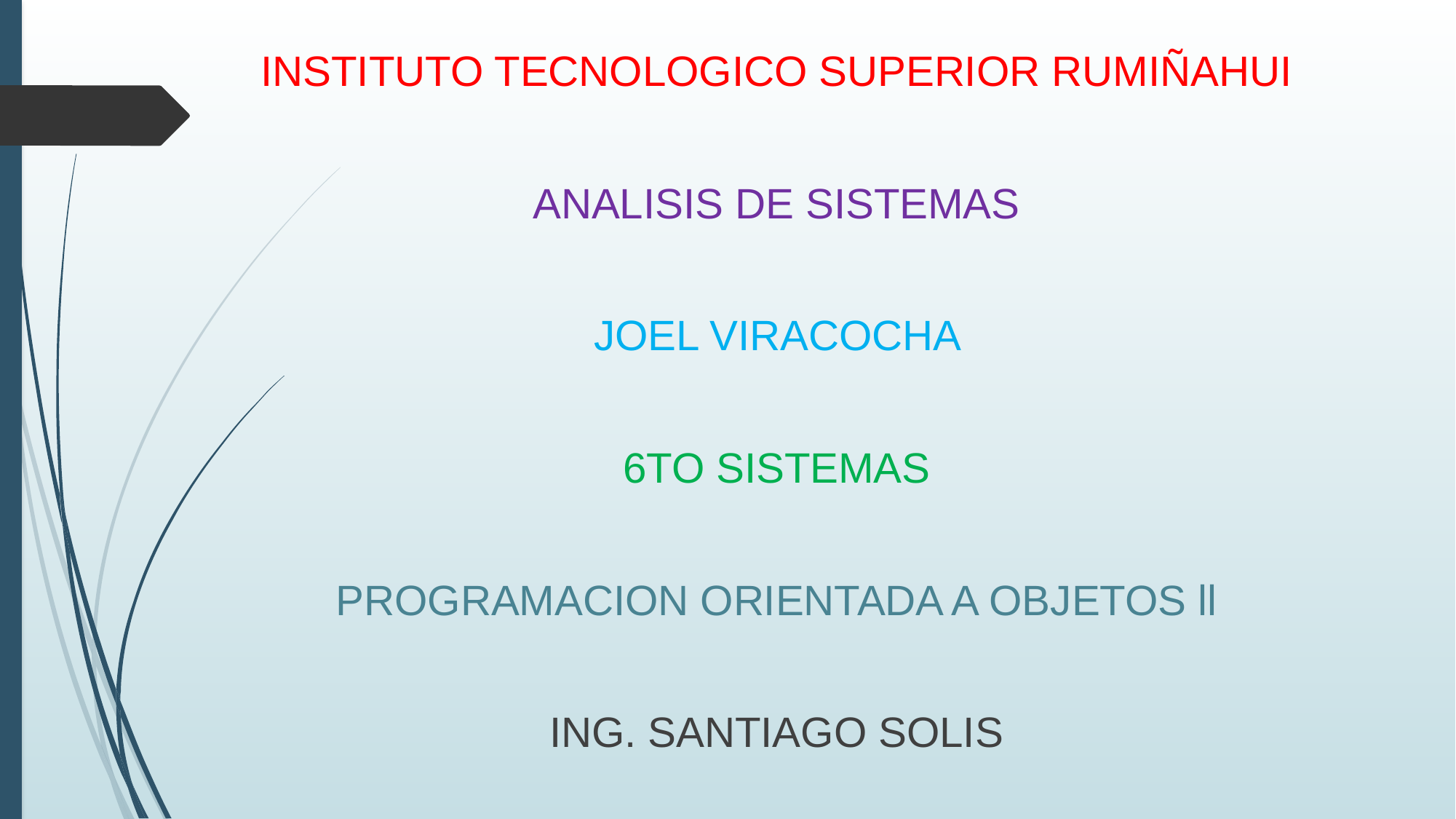

INSTITUTO TECNOLOGICO SUPERIOR RUMIÑAHUI

ANALISIS DE SISTEMAS

JOEL VIRACOCHA

6TO SISTEMAS

PROGRAMACION ORIENTADA A OBJETOS ll

ING. SANTIAGO SOLIS

TEMA: CURSO DE BITCOIN Y BLOKCHAIN